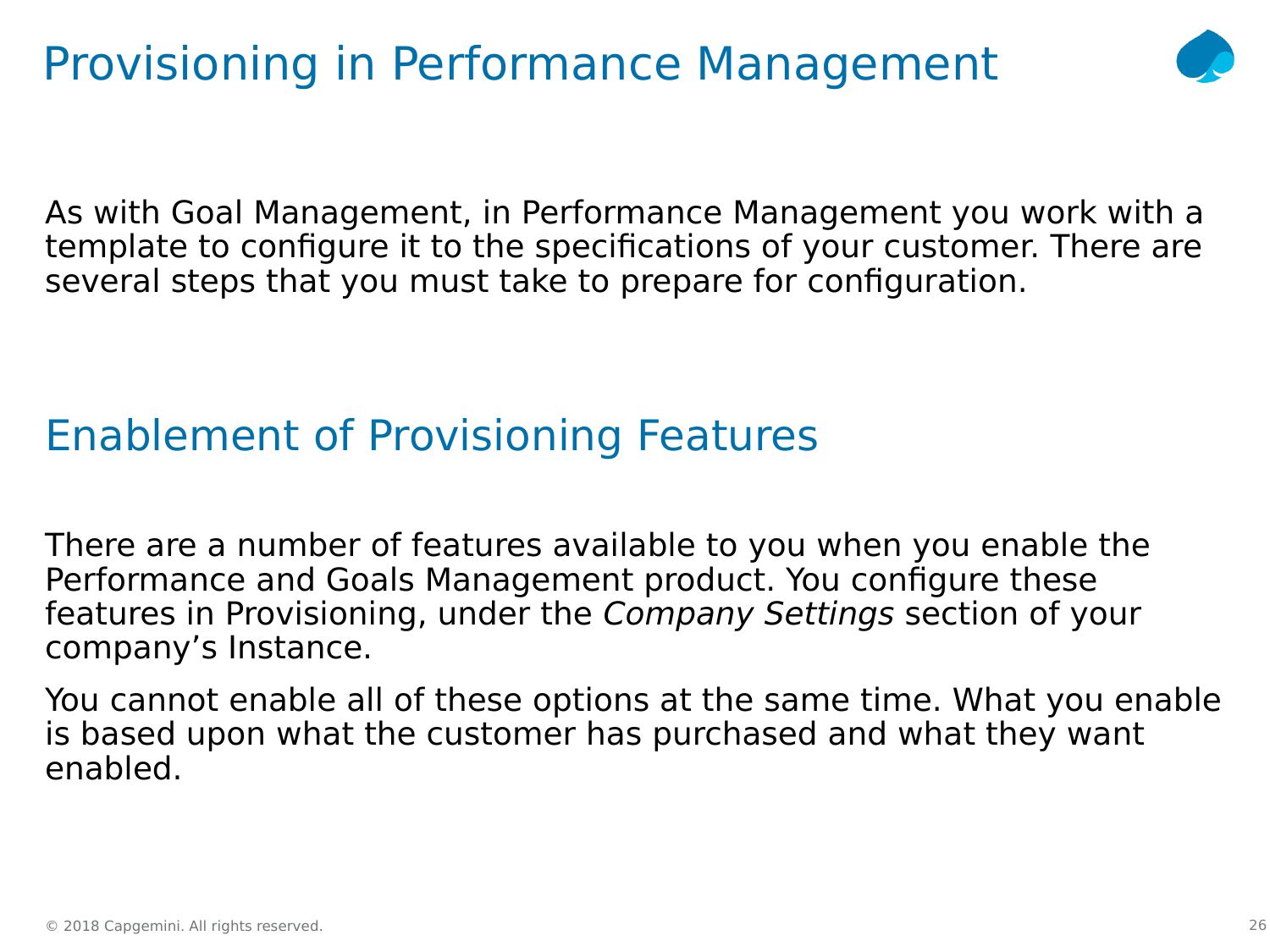

# Provisioning in Performance Management
As with Goal Management, in Performance Management you work with a template to configure it to the specifications of your customer. There are several steps that you must take to prepare for configuration.

Enablement of Provisioning Features

There are a number of features available to you when you enable the Performance and Goals Management product. You configure these features in Provisioning, under the Company Settings section of your company’s Instance.
You cannot enable all of these options at the same time. What you enable is based upon what the customer has purchased and what they want enabled.